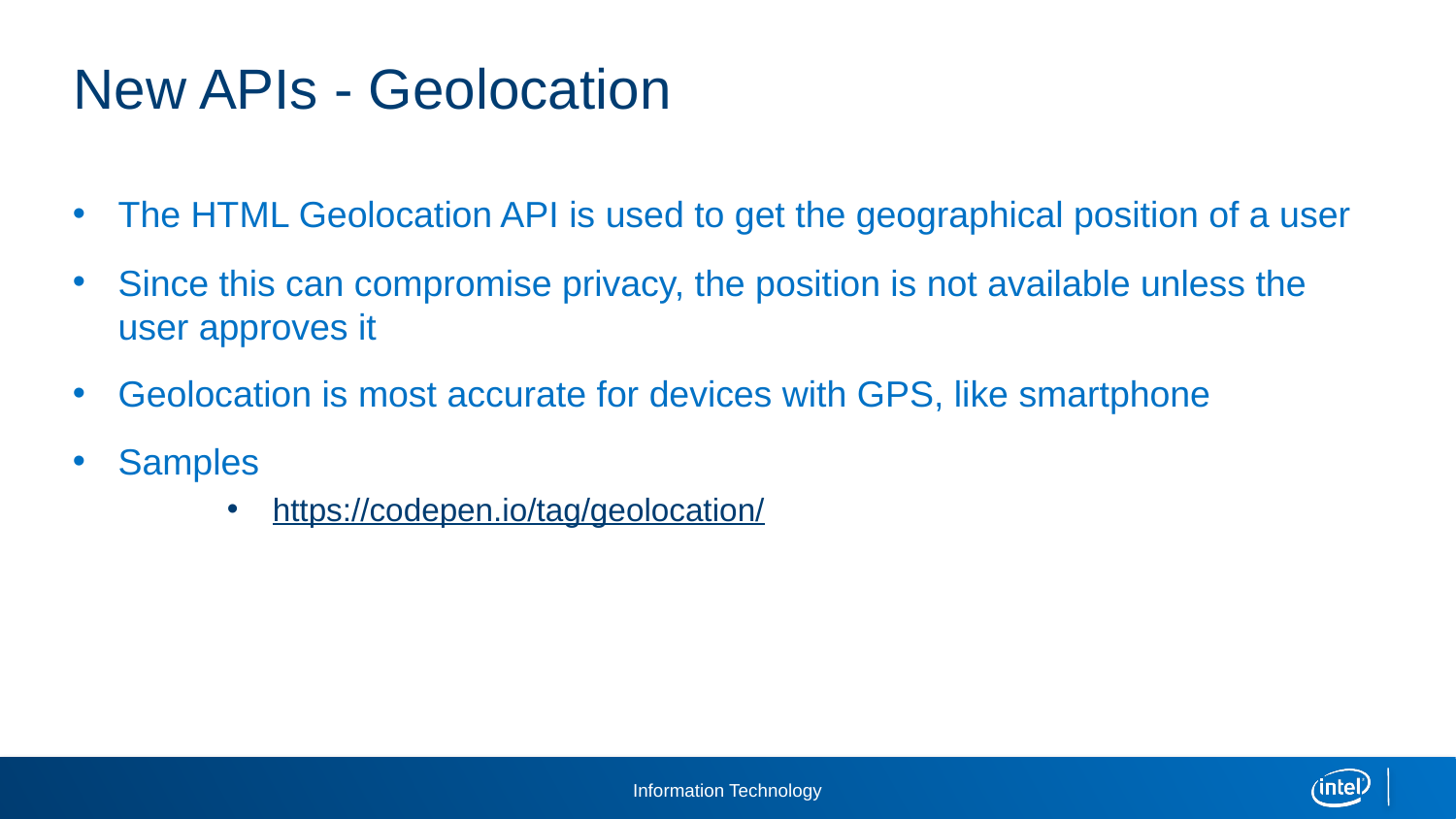

# New APIs - Geolocation
The HTML Geolocation API is used to get the geographical position of a user
Since this can compromise privacy, the position is not available unless the user approves it
Geolocation is most accurate for devices with GPS, like smartphone
Samples
https://codepen.io/tag/geolocation/